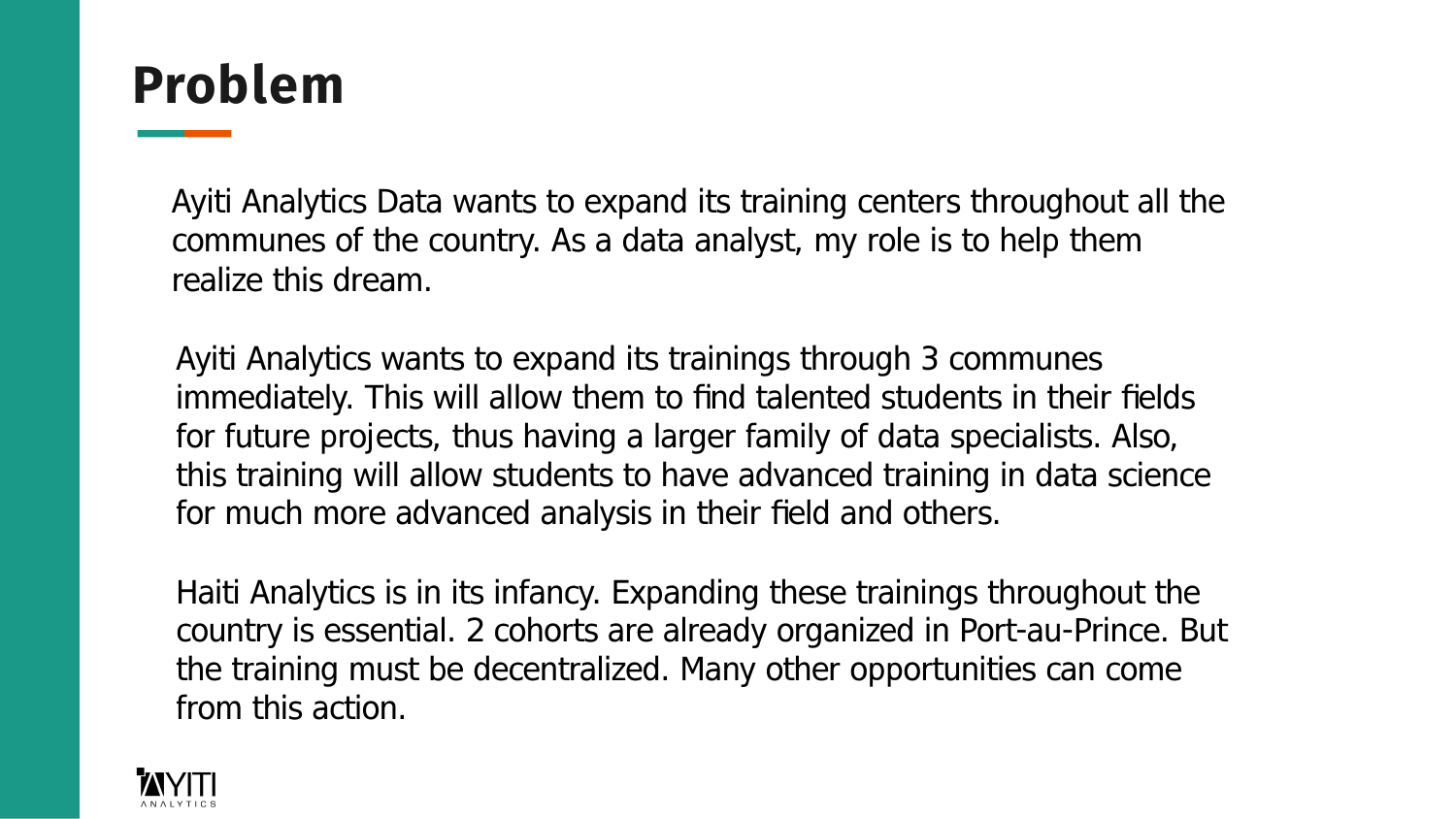

# Problem
Ayiti Analytics Data wants to expand its training centers throughout all the communes of the country. As a data analyst, my role is to help them realize this dream.

Ayiti Analytics wants to expand its trainings through 3 communes immediately. This will allow them to find talented students in their fields for future projects, thus having a larger family of data specialists. Also, this training will allow students to have advanced training in data science for much more advanced analysis in their field and others.

Haiti Analytics is in its infancy. Expanding these trainings throughout the country is essential. 2 cohorts are already organized in Port-au-Prince. But the training must be decentralized. Many other opportunities can come from this action.